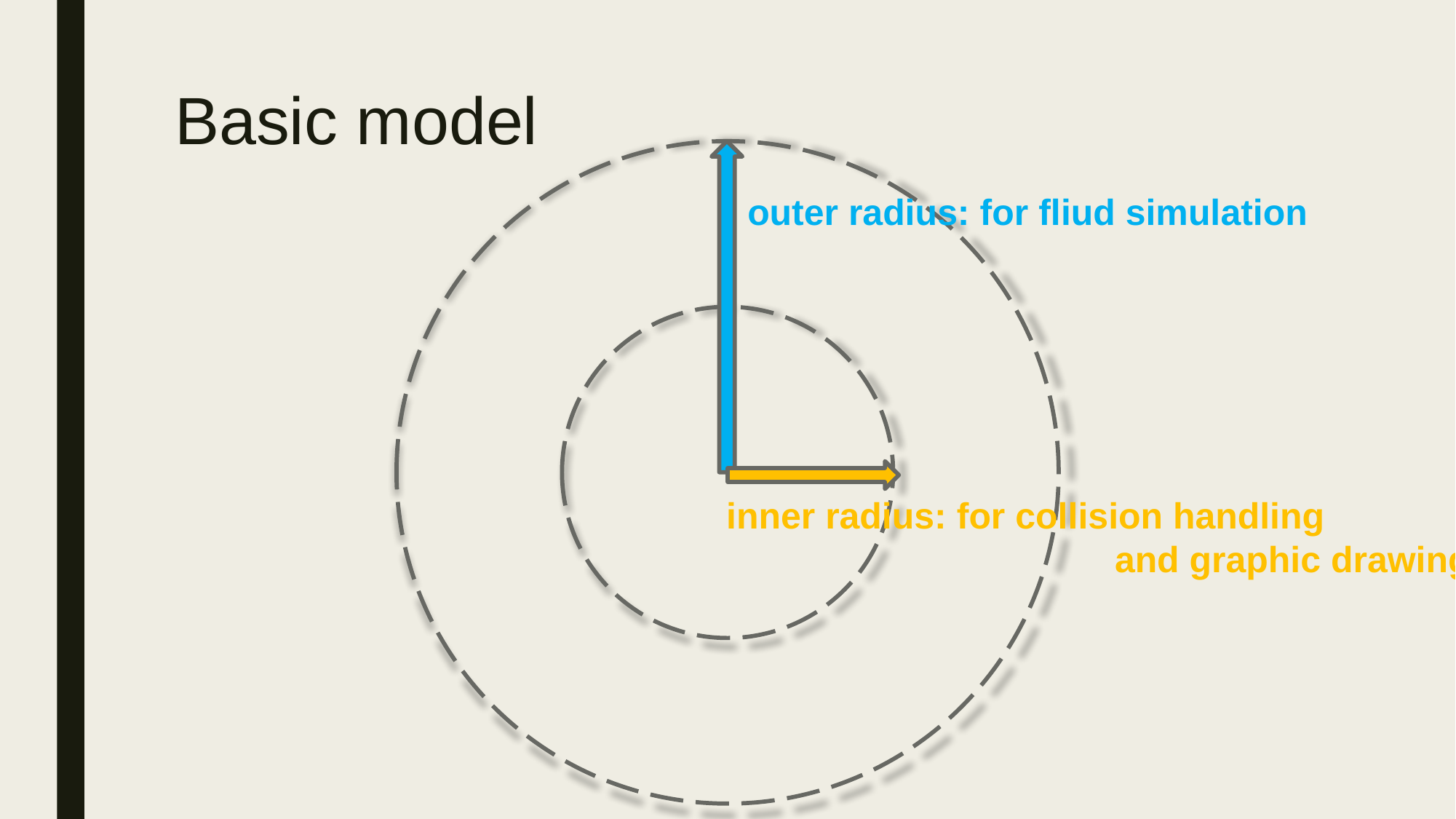

# Basic model

outer radius: for fliud simulation

inner radius: for collision handling
			      and graphic drawing